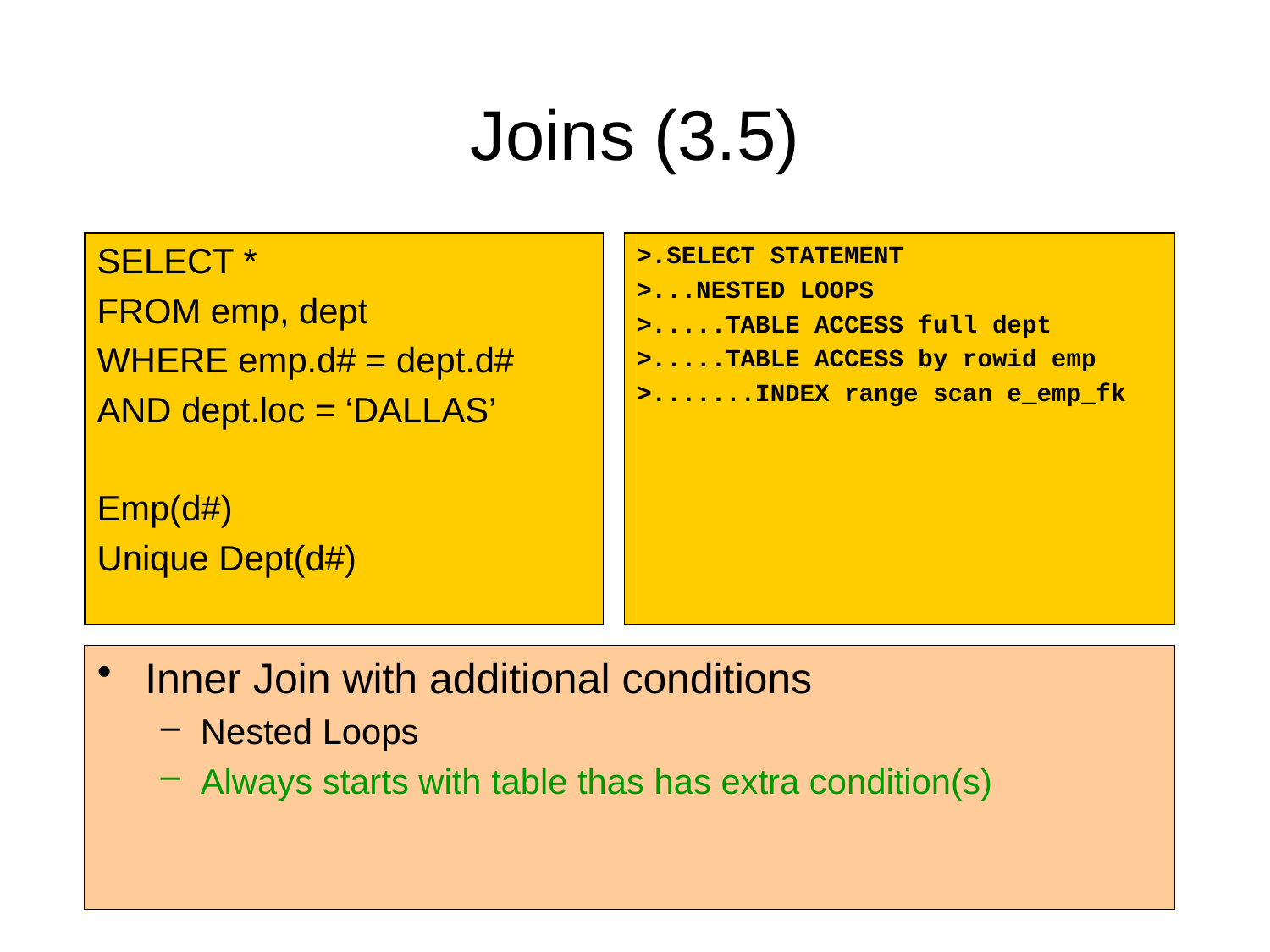

# Joins (3.5)
SELECT *
FROM emp, dept
WHERE emp.d# = dept.d#
AND dept.loc = ‘DALLAS’

Emp(d#)
Unique Dept(d#)
>.SELECT STATEMENT
>...NESTED LOOPS
>.....TABLE ACCESS full dept
>.....TABLE ACCESS by rowid emp
>.......INDEX range scan e_emp_fk
Inner Join with additional conditions
Nested Loops
Always starts with table thas has extra condition(s)